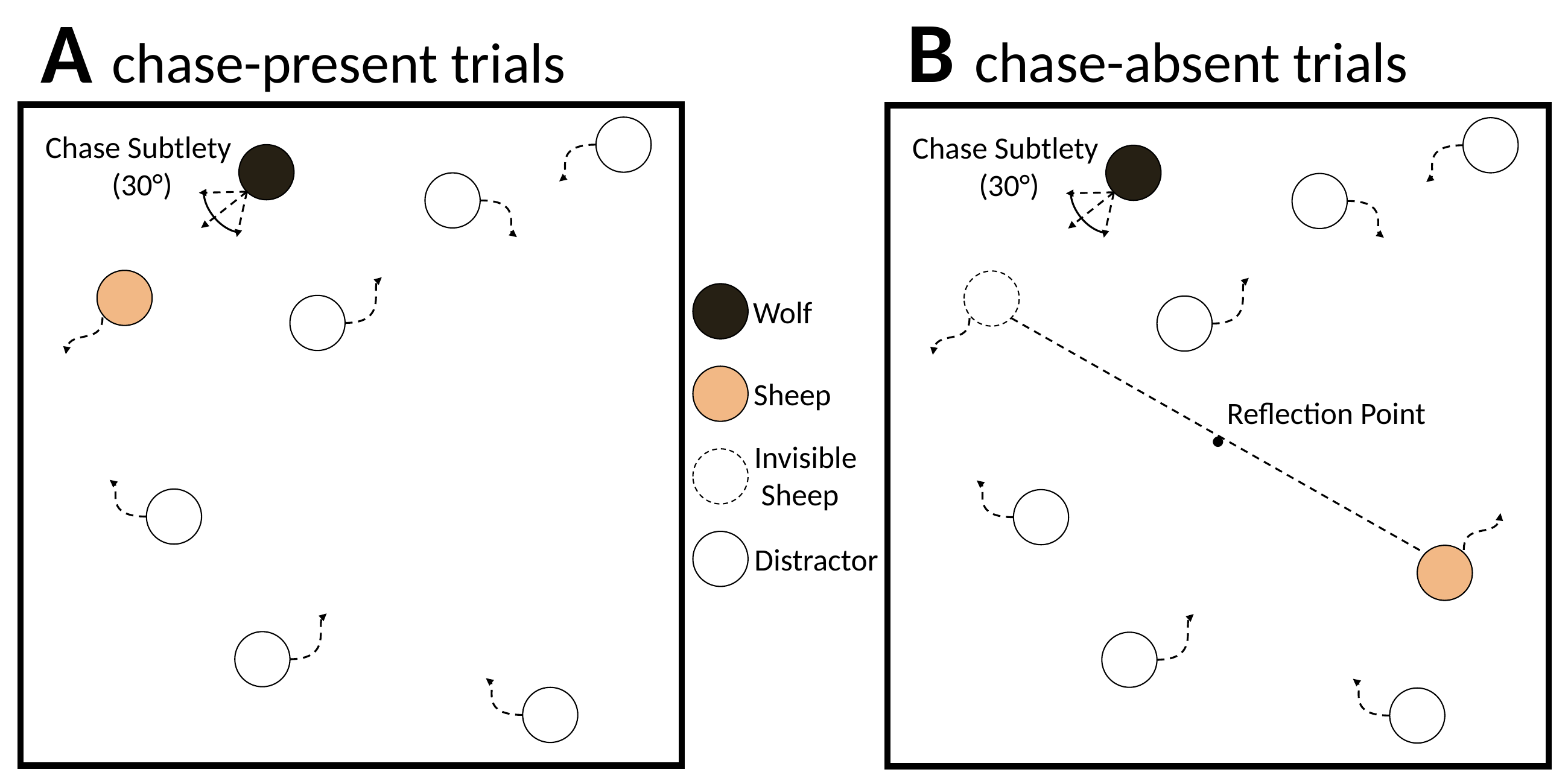

B chase-absent trials
A chase-present trials

Chase Subtlety
(30°)

Chase Subtlety
(30°)

.
Reflection Point

Wolf

Sheep
Invisible
 Sheep

Distractor